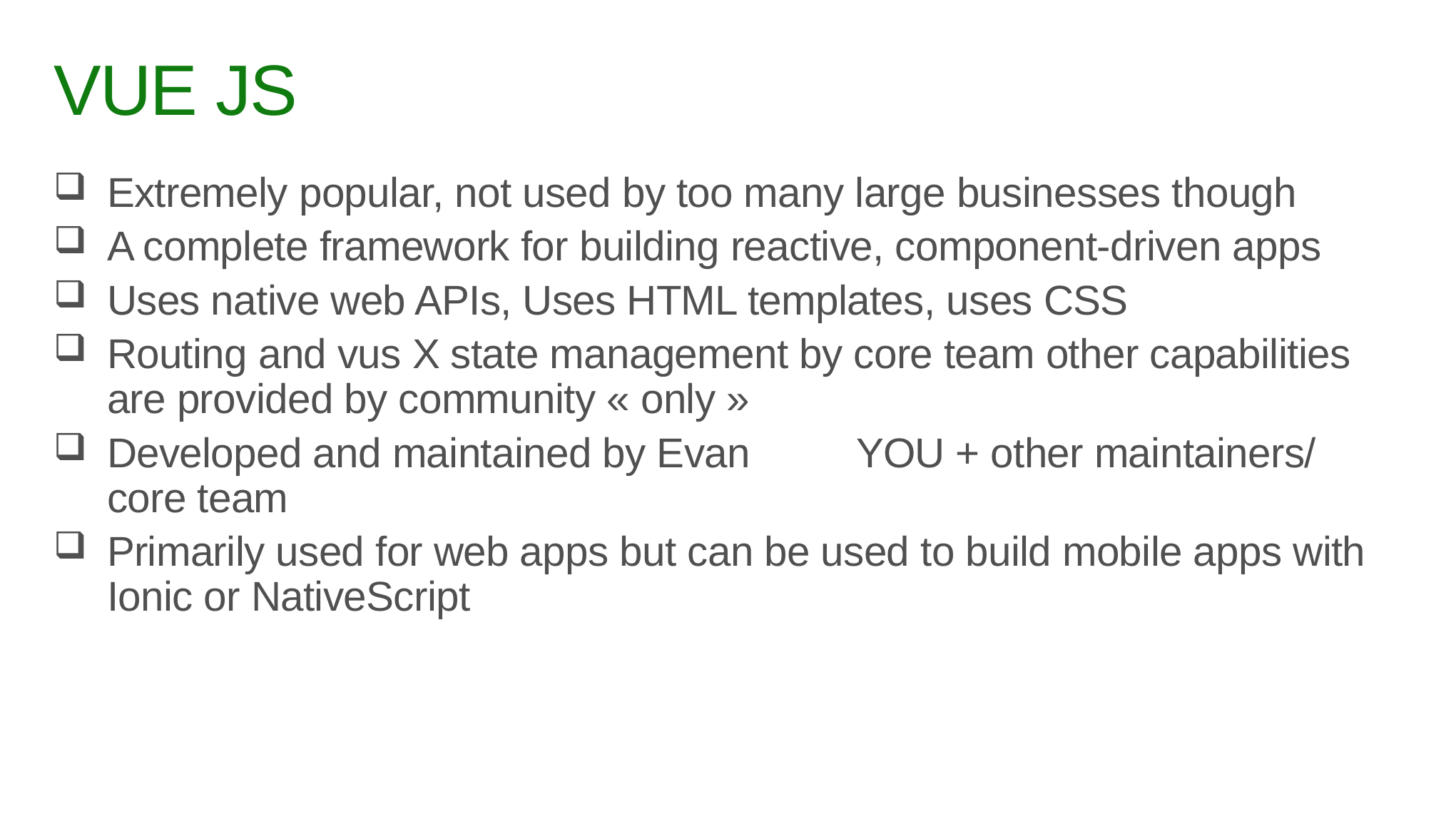

# VUE JS
Extremely popular, not used by too many large businesses though
A complete framework for building reactive, component-driven apps
Uses native web APIs, Uses HTML templates, uses CSS
Routing and vus X state management by core team other capabilities are provided by community « only »
Developed and maintained by Evan 	YOU + other maintainers/ core team
Primarily used for web apps but can be used to build mobile apps with Ionic or NativeScript